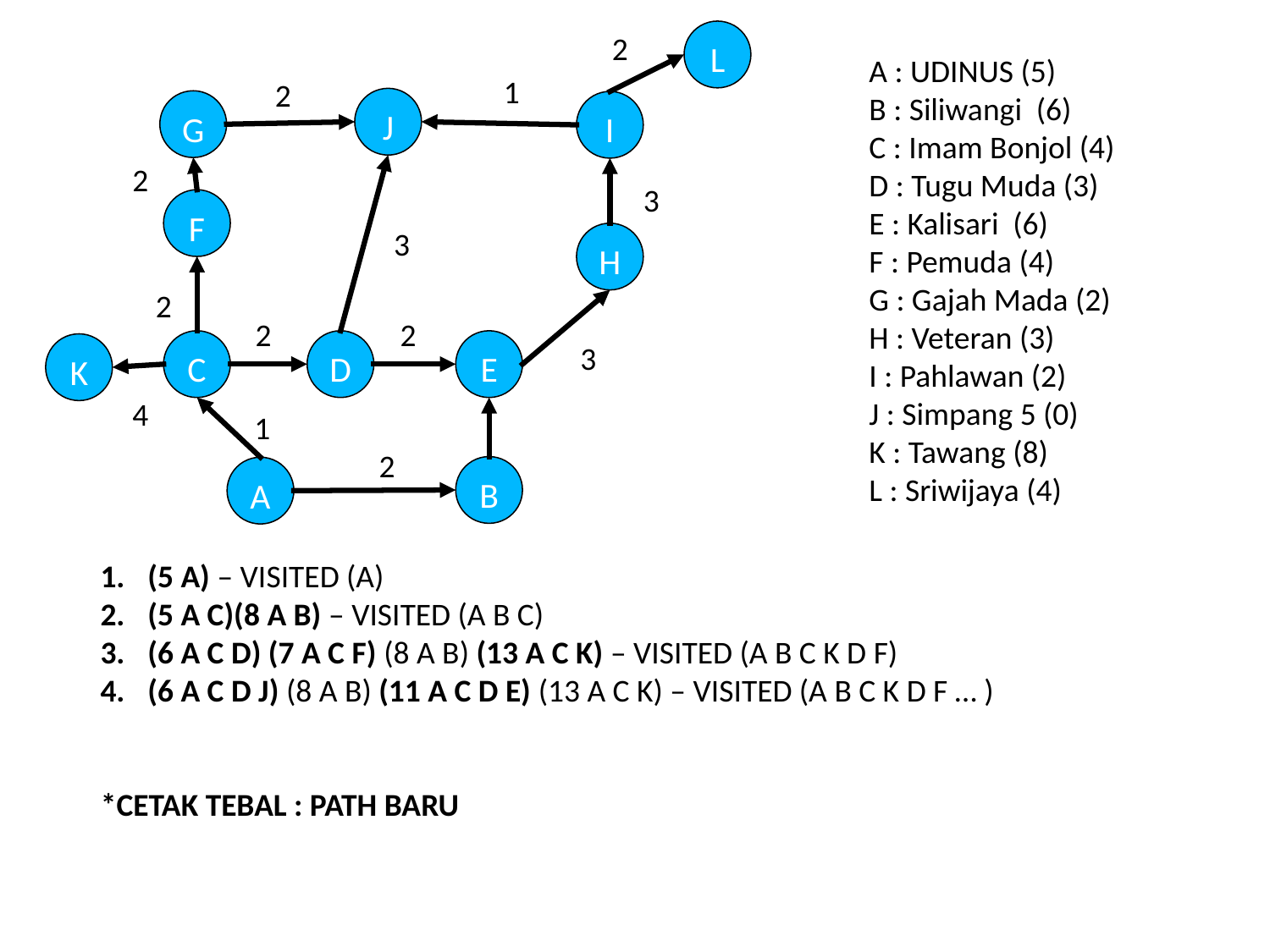

L
J
G
I
F
H
C
D
E
K
B
A
2
A : UDINUS (5)
B : Siliwangi  (6)
C : Imam Bonjol (4)
D : Tugu Muda (3)
E : Kalisari  (6)
F : Pemuda (4)
G : Gajah Mada (2)
H : Veteran (3)
I : Pahlawan (2)
J : Simpang 5 (0)
K : Tawang (8)
L : Sriwijaya (4)
1
2
2
3
3
2
2
2
3
4
1
2
(5 A) – VISITED (A)
(5 A C)(8 A B) – VISITED (A B C)
(6 A C D) (7 A C F) (8 A B) (13 A C K) – VISITED (A B C K D F)
(6 A C D J) (8 A B) (11 A C D E) (13 A C K) – VISITED (A B C K D F … )

*CETAK TEBAL : PATH BARU